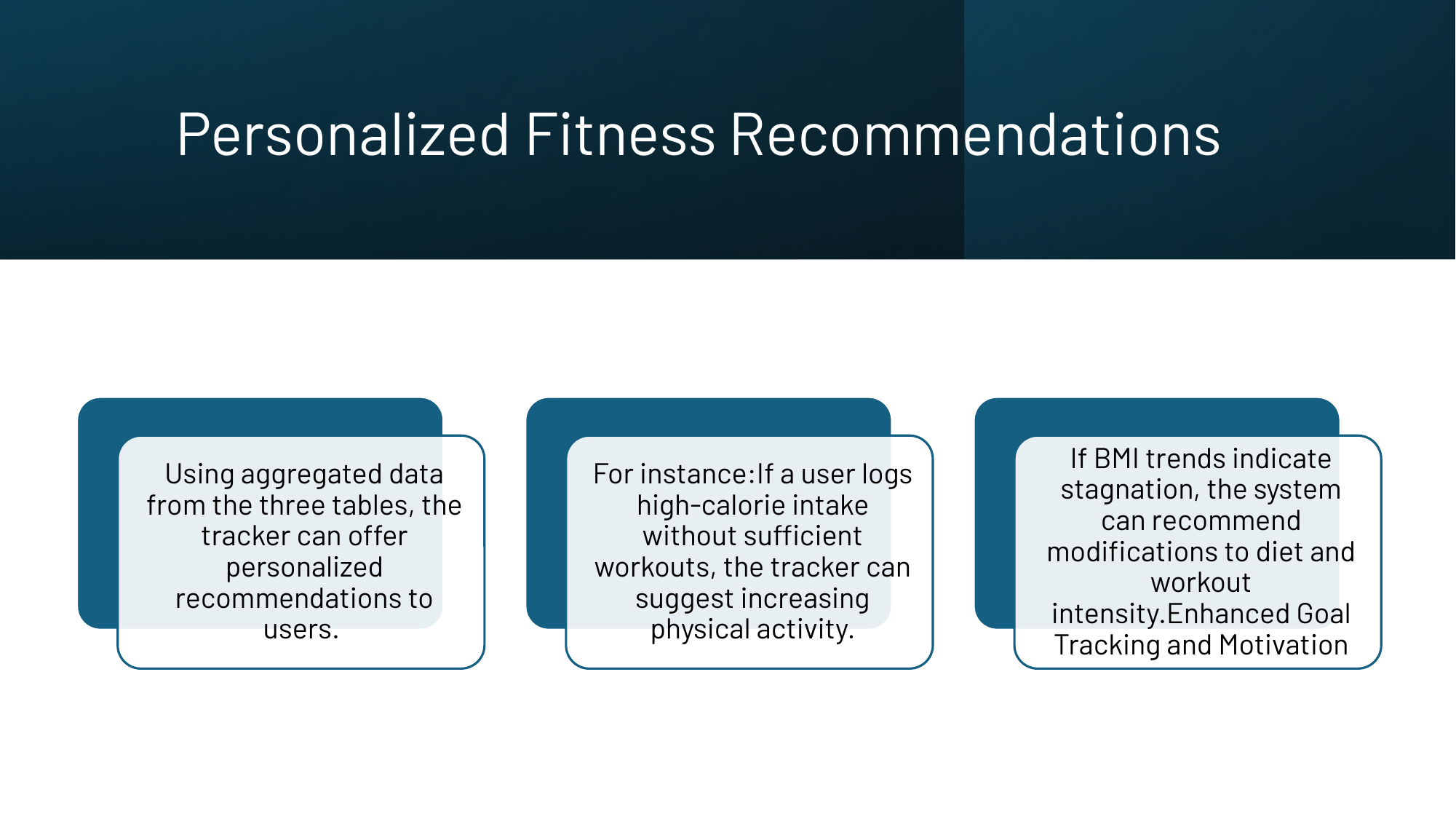

# Personalized Fitness Recommendations
Using aggregated data from the three tables, the tracker can offer personalized recommendations to users.
For instance:If a user logs high-calorie intake without sufficient workouts, the tracker can suggest increasing physical activity.
If BMI trends indicate stagnation, the system can recommend modifications to diet and workout intensity.Enhanced Goal Tracking and Motivation